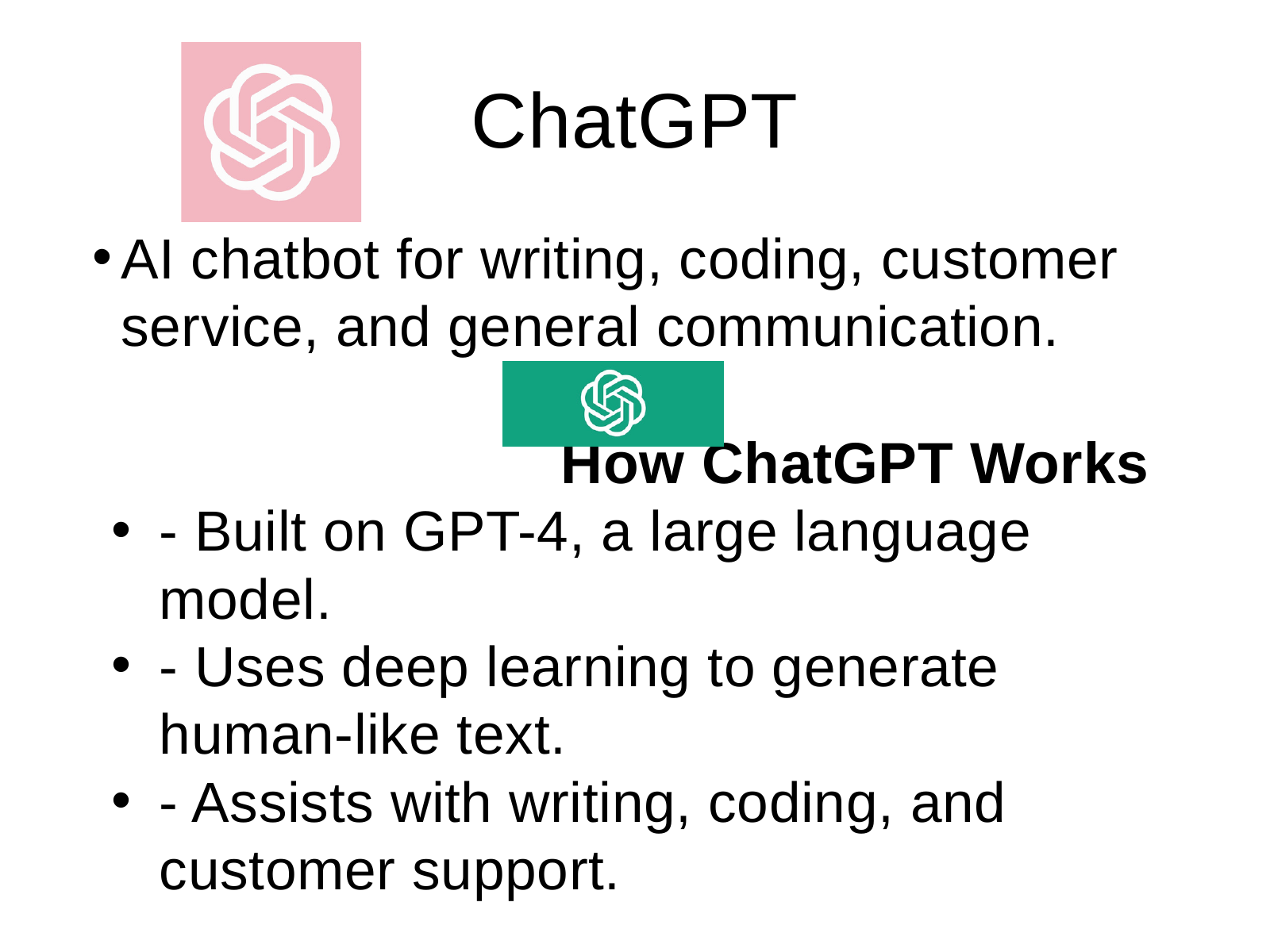

ChatGPT

AI chatbot for writing, coding, customer service, and general communication.

                              How ChatGPT Works
- Built on GPT-4, a large language model.
- Uses deep learning to generate human-like text.
- Assists with writing, coding, and customer support.